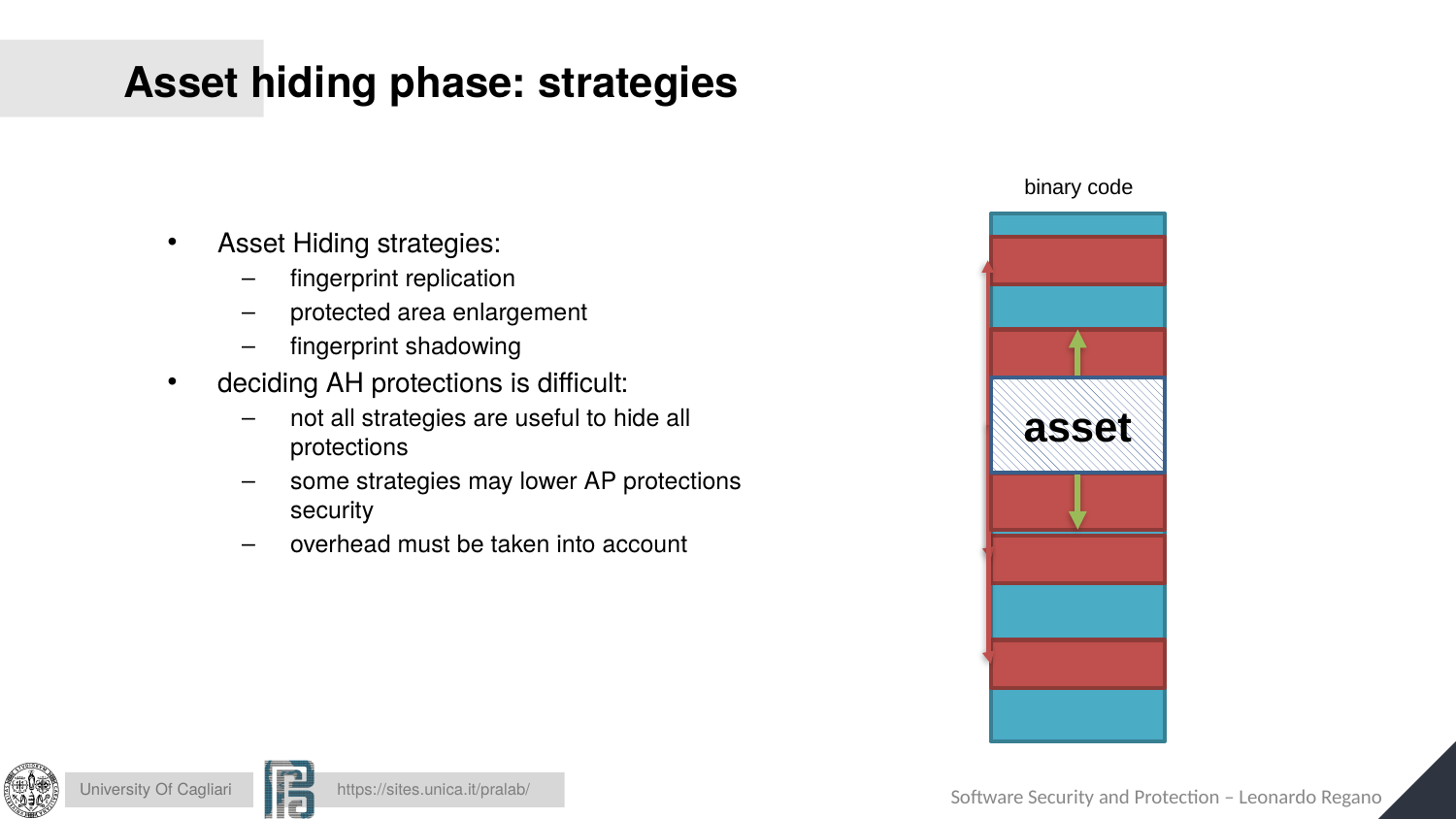

# Asset hiding phase: strategies
binary code

Asset Hiding strategies:
fingerprint replication
protected area enlargement
fingerprint shadowing
deciding AH protections is difficult:
not all strategies are useful to hide all protections
some strategies may lower AP protections security
overhead must be taken into account

asset
asset